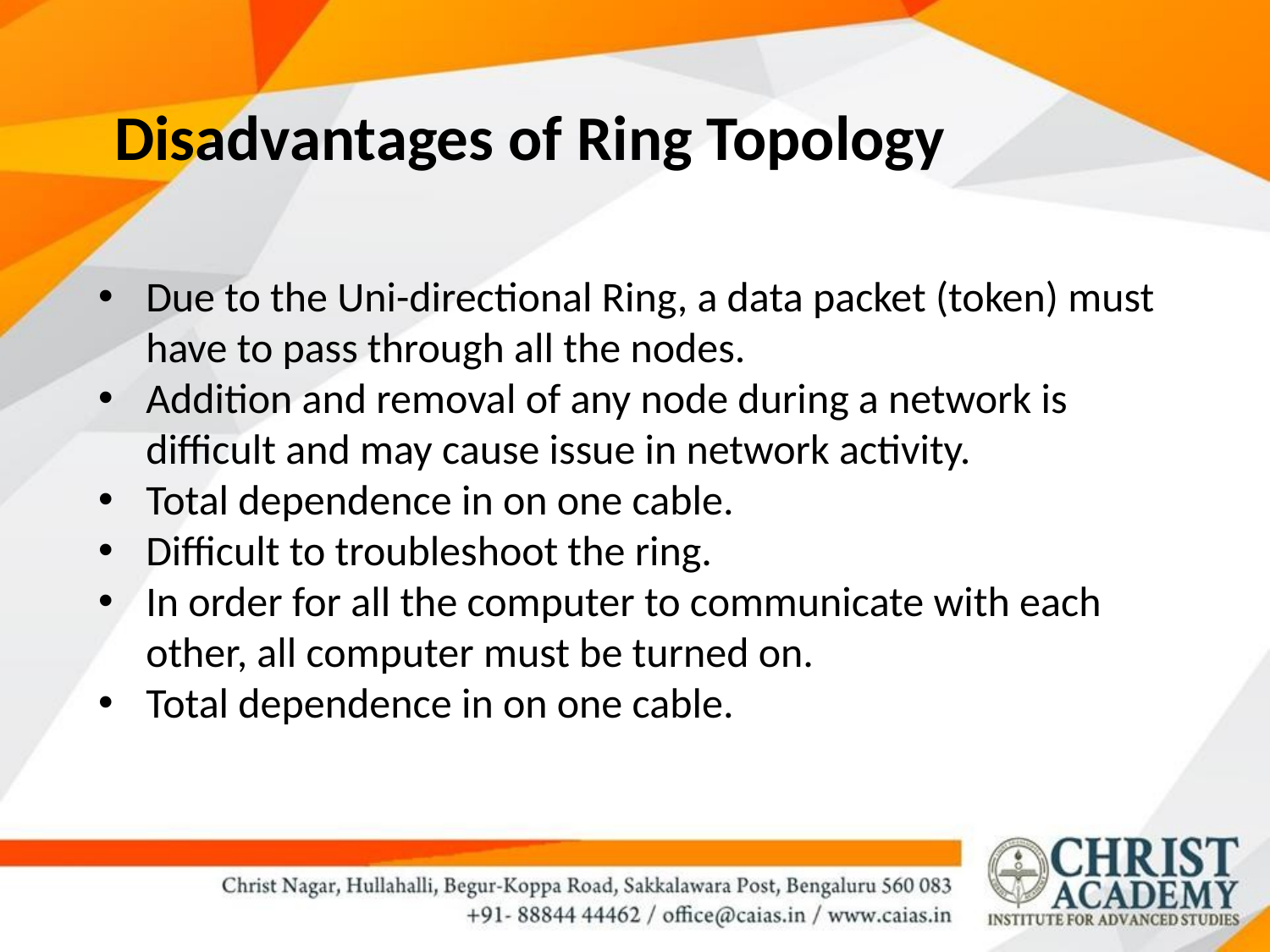

# Disadvantages of Ring Topology
Due to the Uni-directional Ring, a data packet (token) must have to pass through all the nodes.
Addition and removal of any node during a network is difficult and may cause issue in network activity.
Total dependence in on one cable.
Difficult to troubleshoot the ring.
In order for all the computer to communicate with each other, all computer must be turned on.
Total dependence in on one cable.